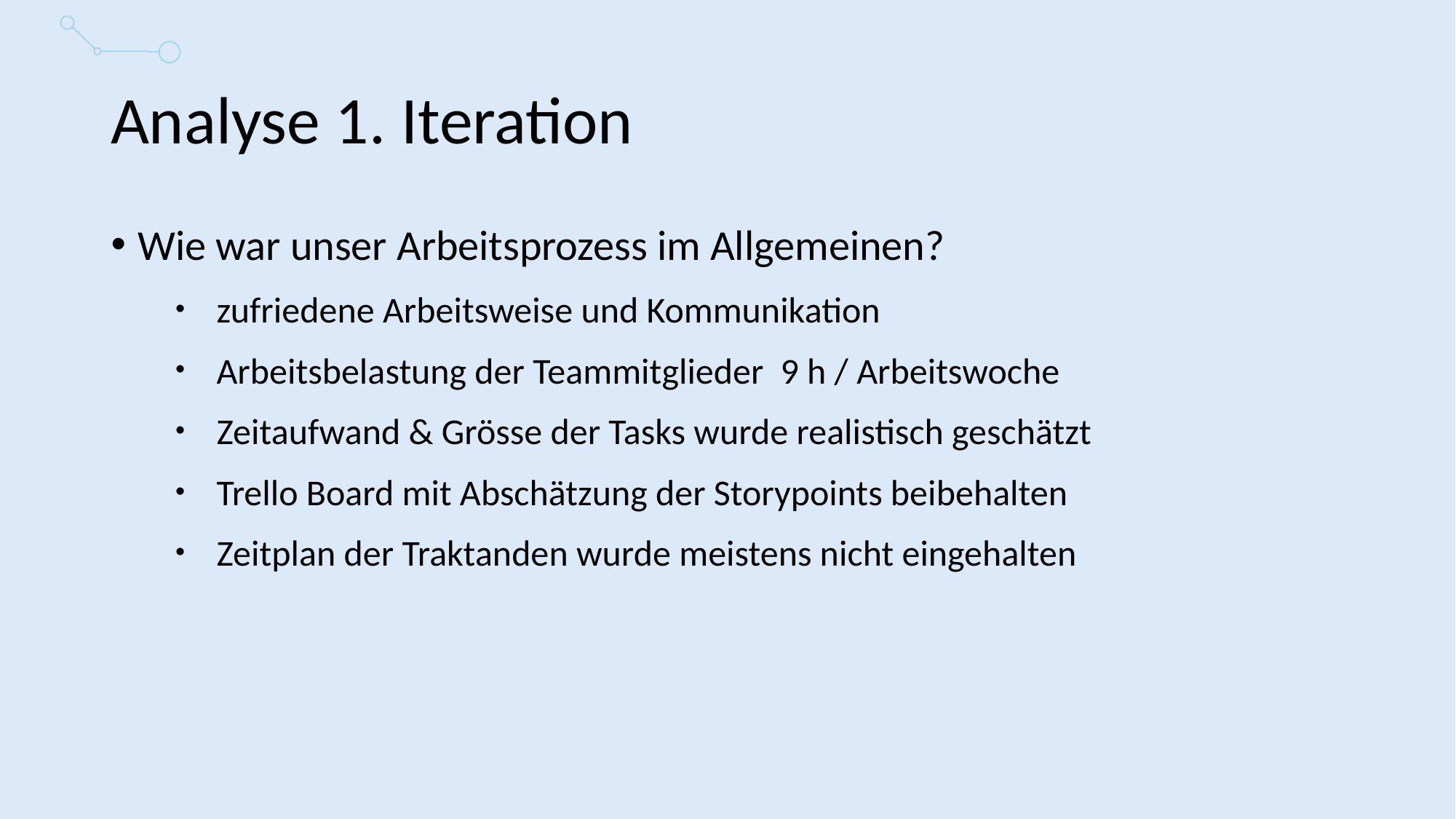

Analyse 1. Iteration
Wie war unser Arbeitsprozess im Allgemeinen?
zufriedene Arbeitsweise und Kommunikation
Arbeitsbelastung der Teammitglieder  9 h / Arbeitswoche
Zeitaufwand & Grösse der Tasks wurde realistisch geschätzt
Trello Board mit Abschätzung der Storypoints beibehalten
Zeitplan der Traktanden wurde meistens nicht eingehalten